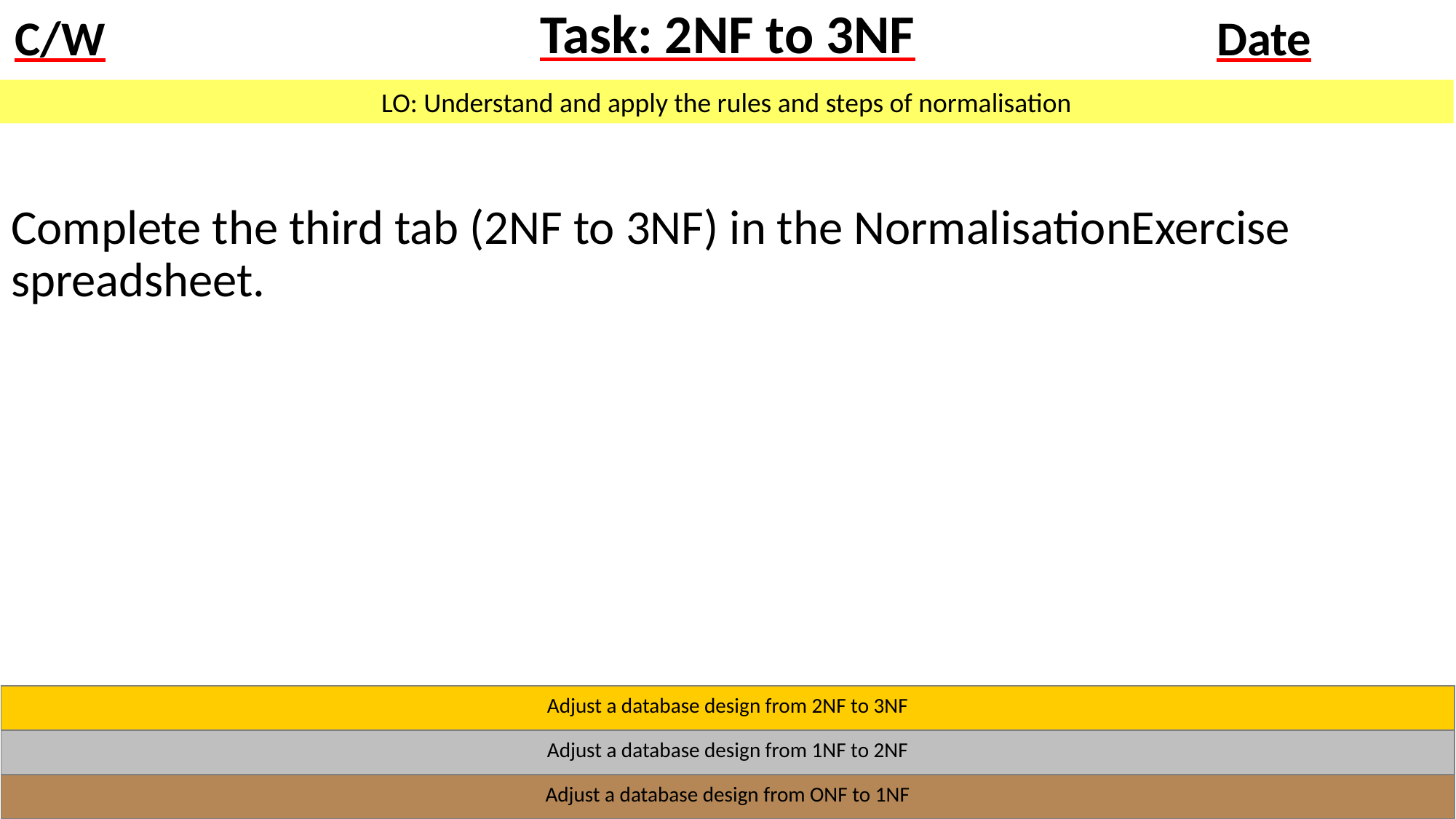

# Task: 2NF to 3NF

Complete the third tab (2NF to 3NF) in the NormalisationExercise spreadsheet.